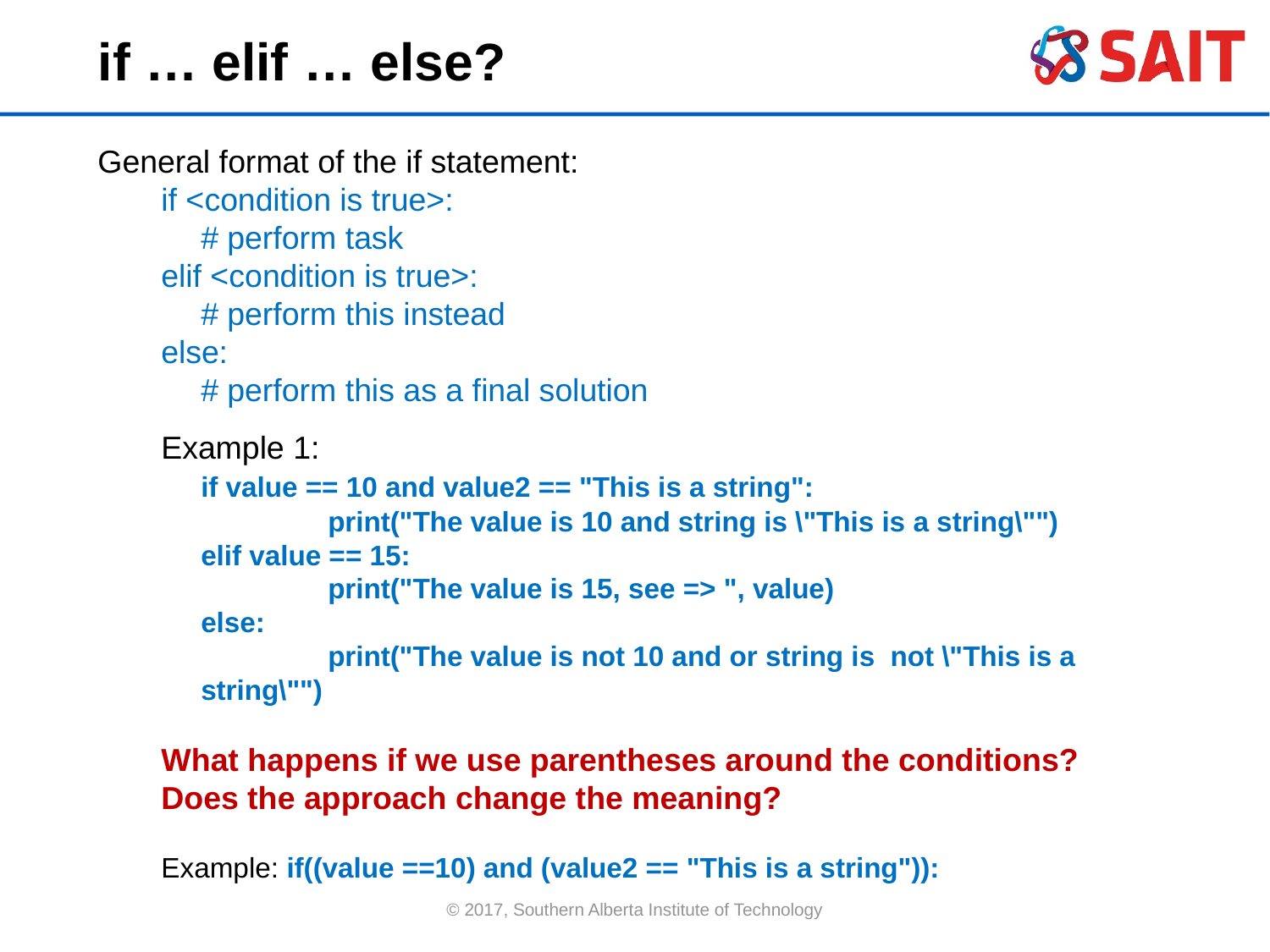

if … elif … else?
General format of the if statement:
if <condition is true>:
	# perform task
elif <condition is true>:
	# perform this instead
else:
	# perform this as a final solution
Example 1:
	if value == 10 and value2 == "This is a string":
		print("The value is 10 and string is \"This is a string\"")
	elif value == 15:
		print("The value is 15, see => ", value)
	else:
		print("The value is not 10 and or string is  not \"This is a string\"")

What happens if we use parentheses around the conditions?
Does the approach change the meaning?

Example: if((value ==10) and (value2 == "This is a string")):